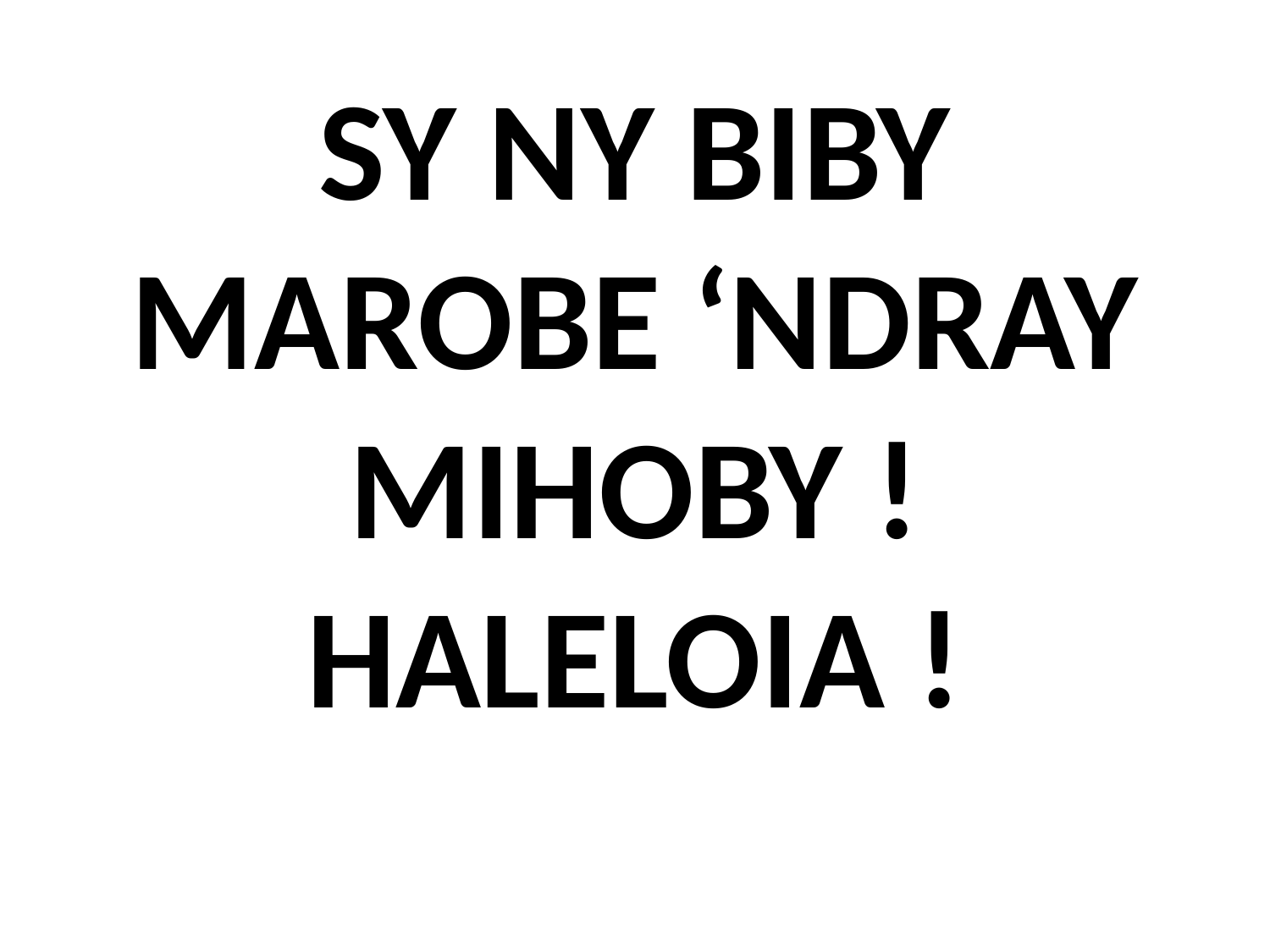

# SY NY BIBY MAROBE ‘NDRAY MIHOBY ! HALELOIA !